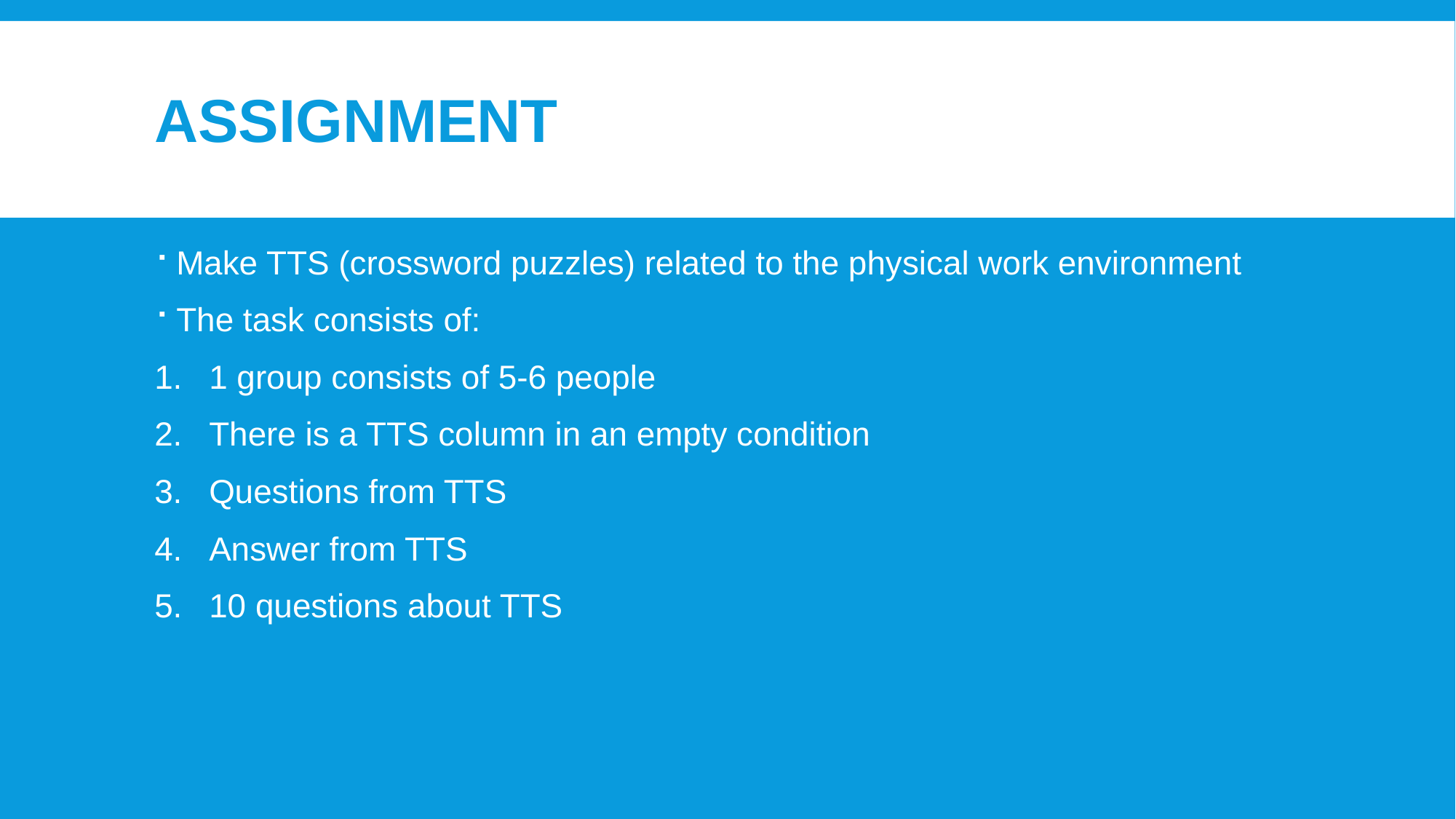

# assignment
Make TTS (crossword puzzles) related to the physical work environment
The task consists of:
1 group consists of 5-6 people
There is a TTS column in an empty condition
Questions from TTS
Answer from TTS
10 questions about TTS